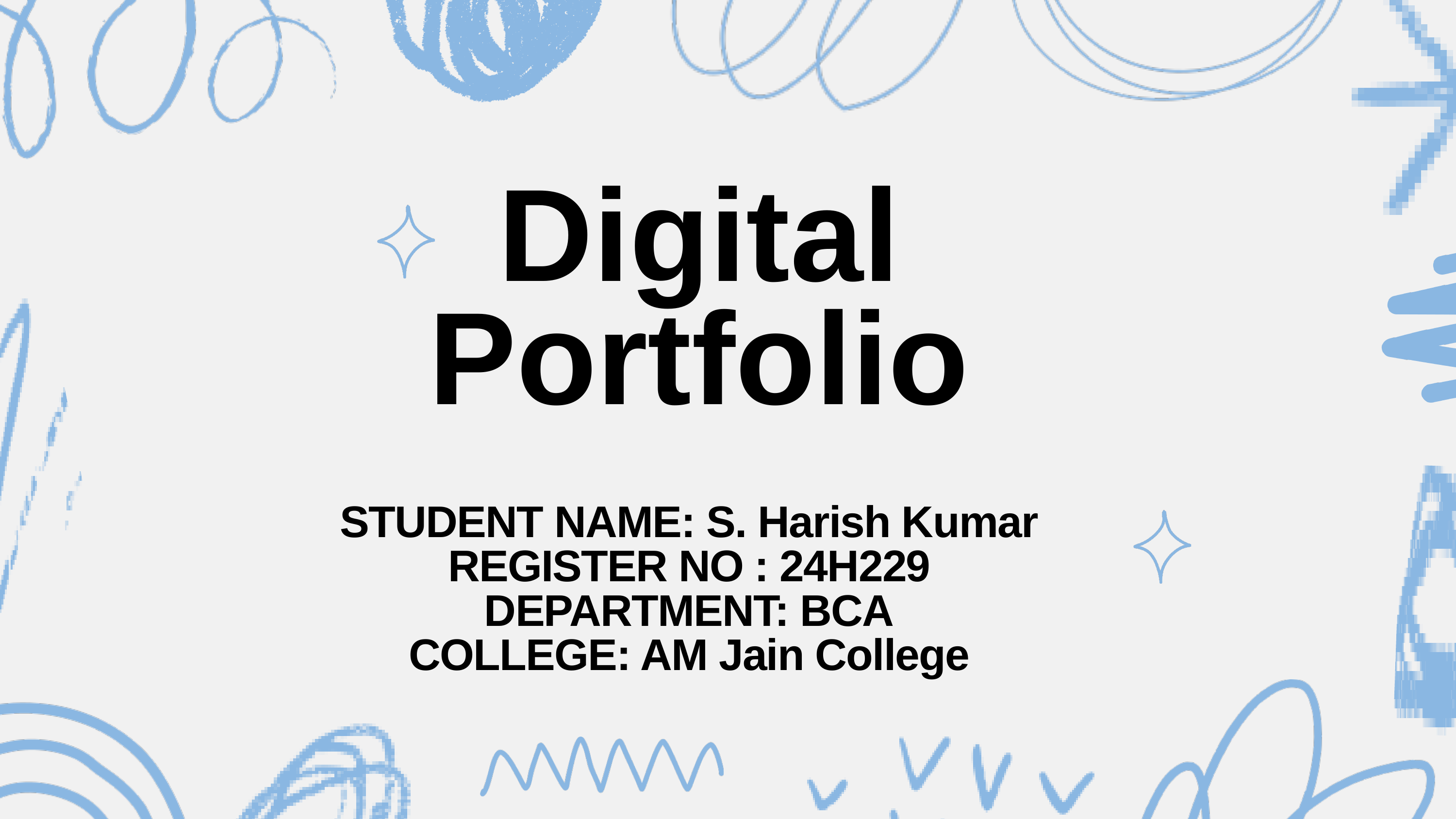

Digital
Portfolio

STUDENT NAME: S. Harish Kumar
REGISTER NO : 24H229
DEPARTMENT: BCA
COLLEGE: AM Jain College